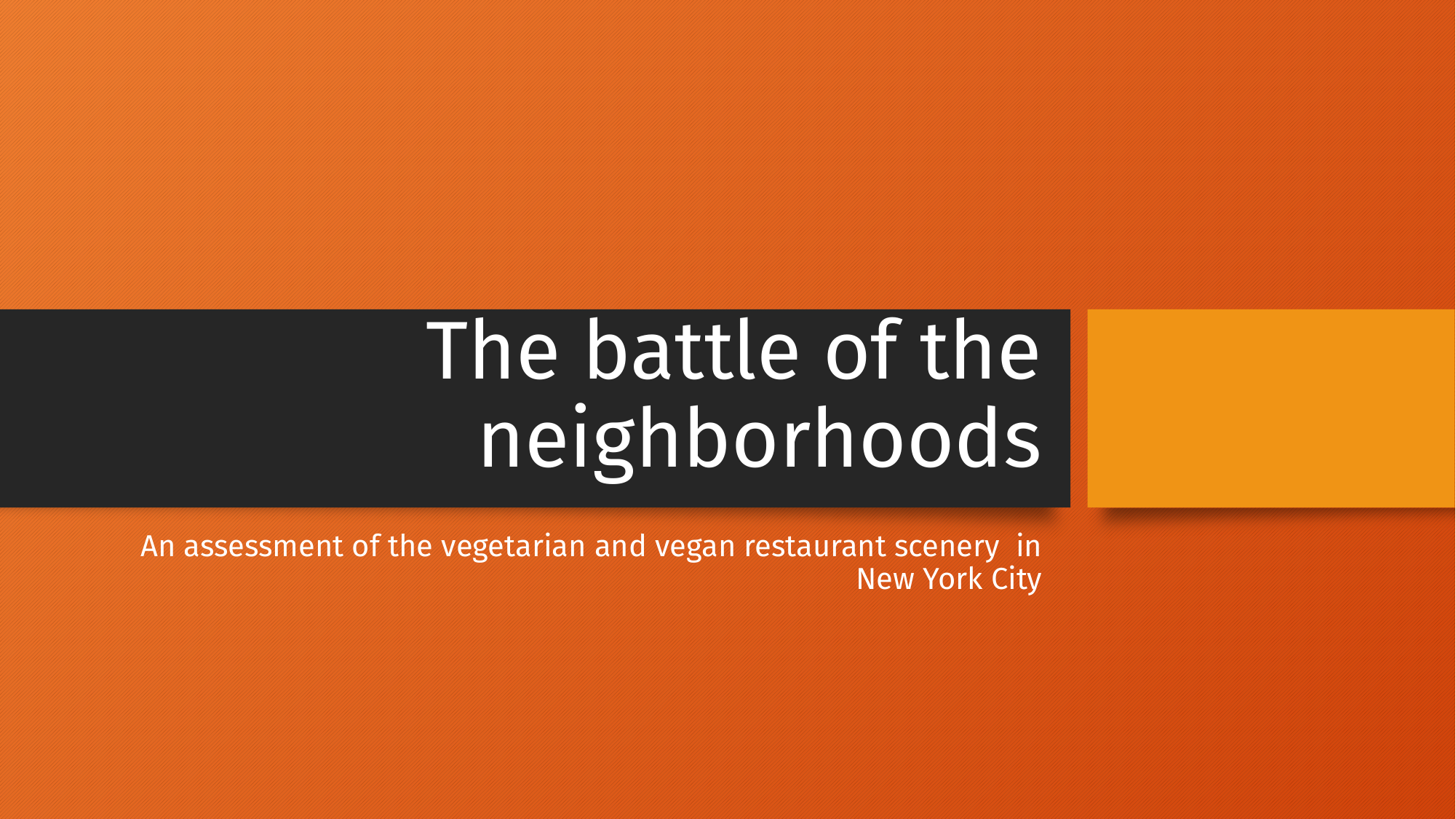

# The battle of the neighborhoods
An assessment of the vegetarian and vegan restaurant scenery  in New York City